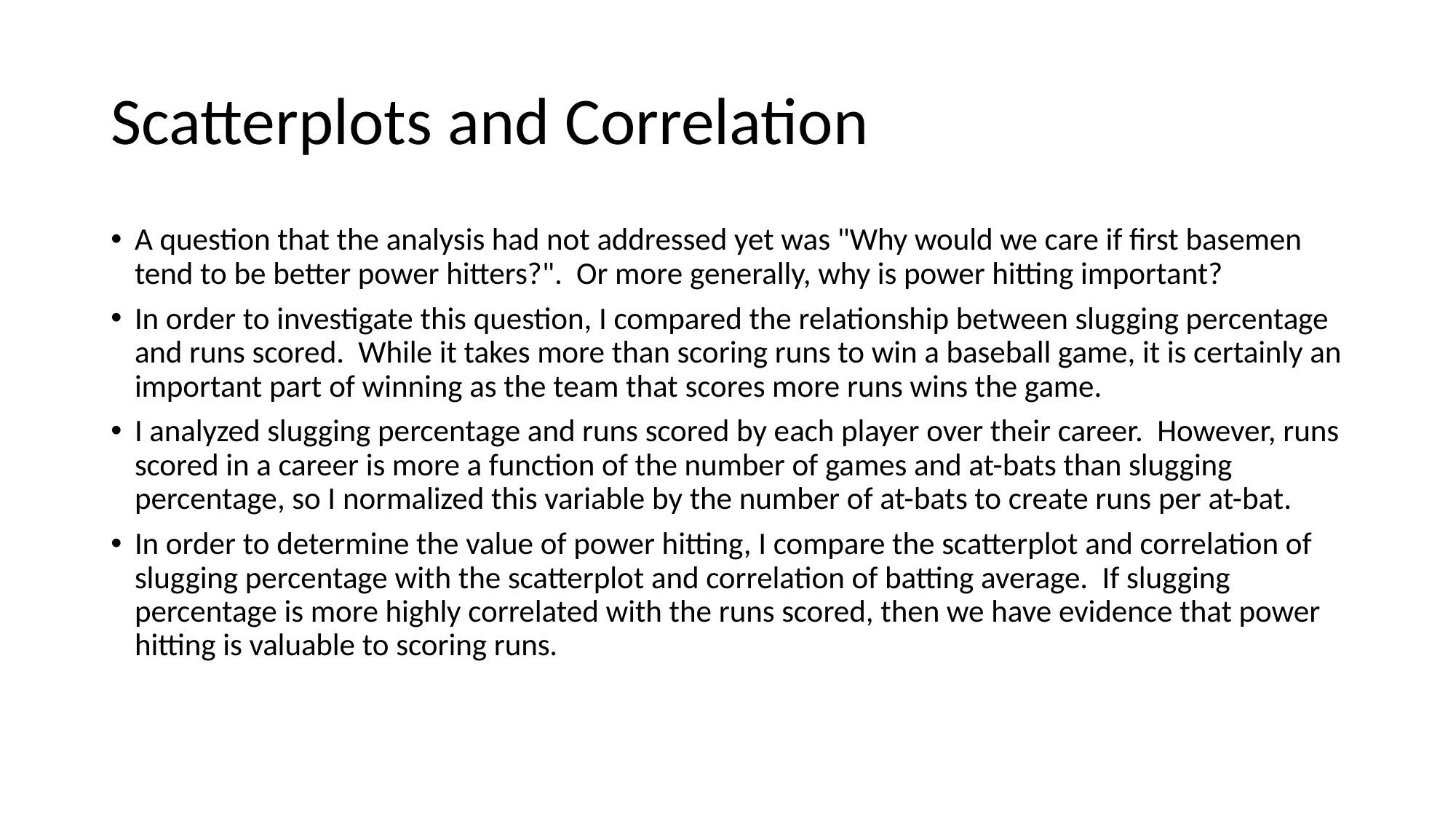

# Scatterplots and Correlation
A question that the analysis had not addressed yet was "Why would we care if first basemen tend to be better power hitters?".  Or more generally, why is power hitting important?
In order to investigate this question, I compared the relationship between slugging percentage and runs scored.  While it takes more than scoring runs to win a baseball game, it is certainly an important part of winning as the team that scores more runs wins the game.
I analyzed slugging percentage and runs scored by each player over their career.  However, runs scored in a career is more a function of the number of games and at-bats than slugging percentage, so I normalized this variable by the number of at-bats to create runs per at-bat.
In order to determine the value of power hitting, I compare the scatterplot and correlation of slugging percentage with the scatterplot and correlation of batting average.  If slugging percentage is more highly correlated with the runs scored, then we have evidence that power hitting is valuable to scoring runs.